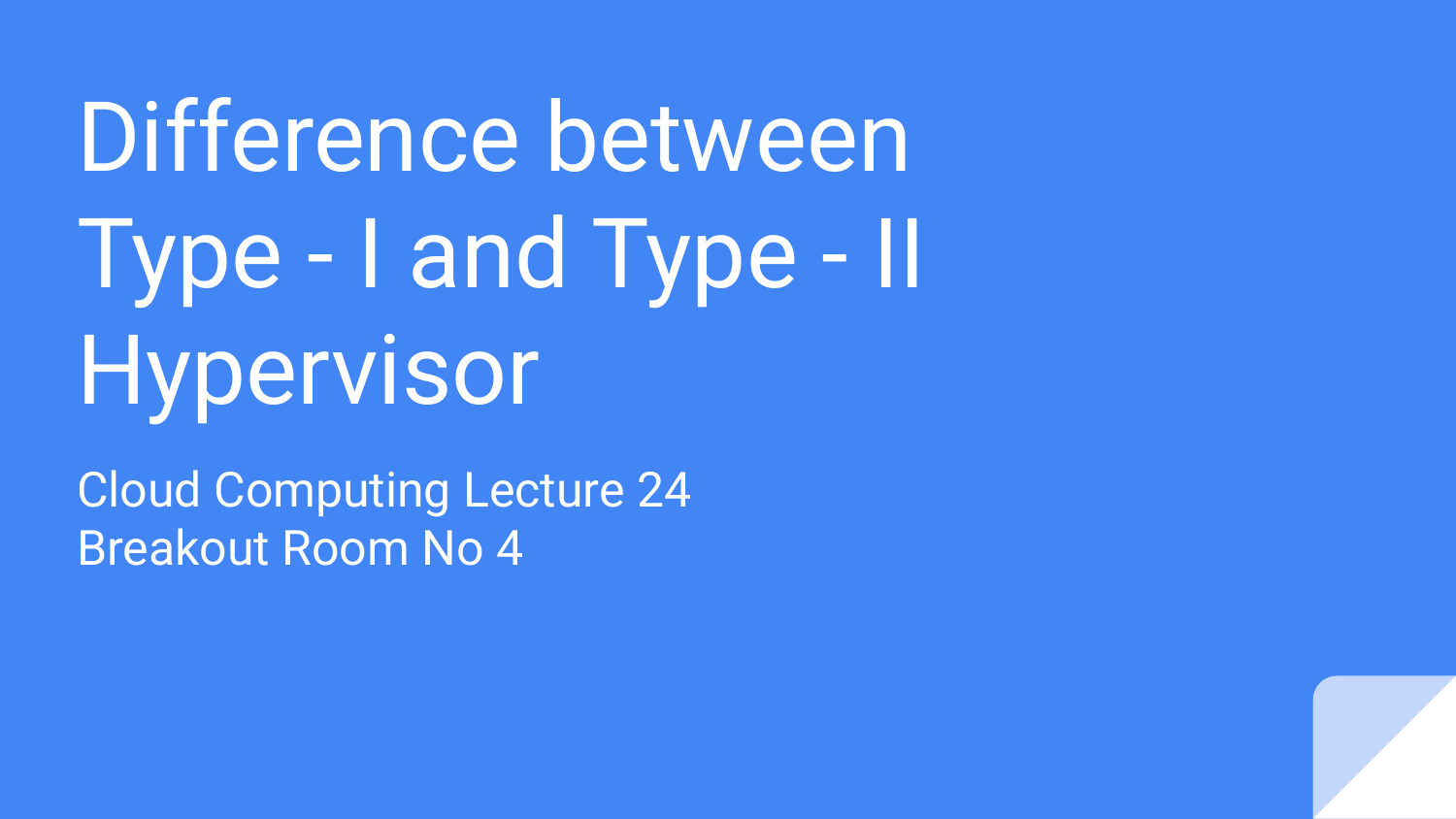

# Difference between
Type - I and Type - II
Hypervisor
Cloud Computing Lecture 24
Breakout Room No 4